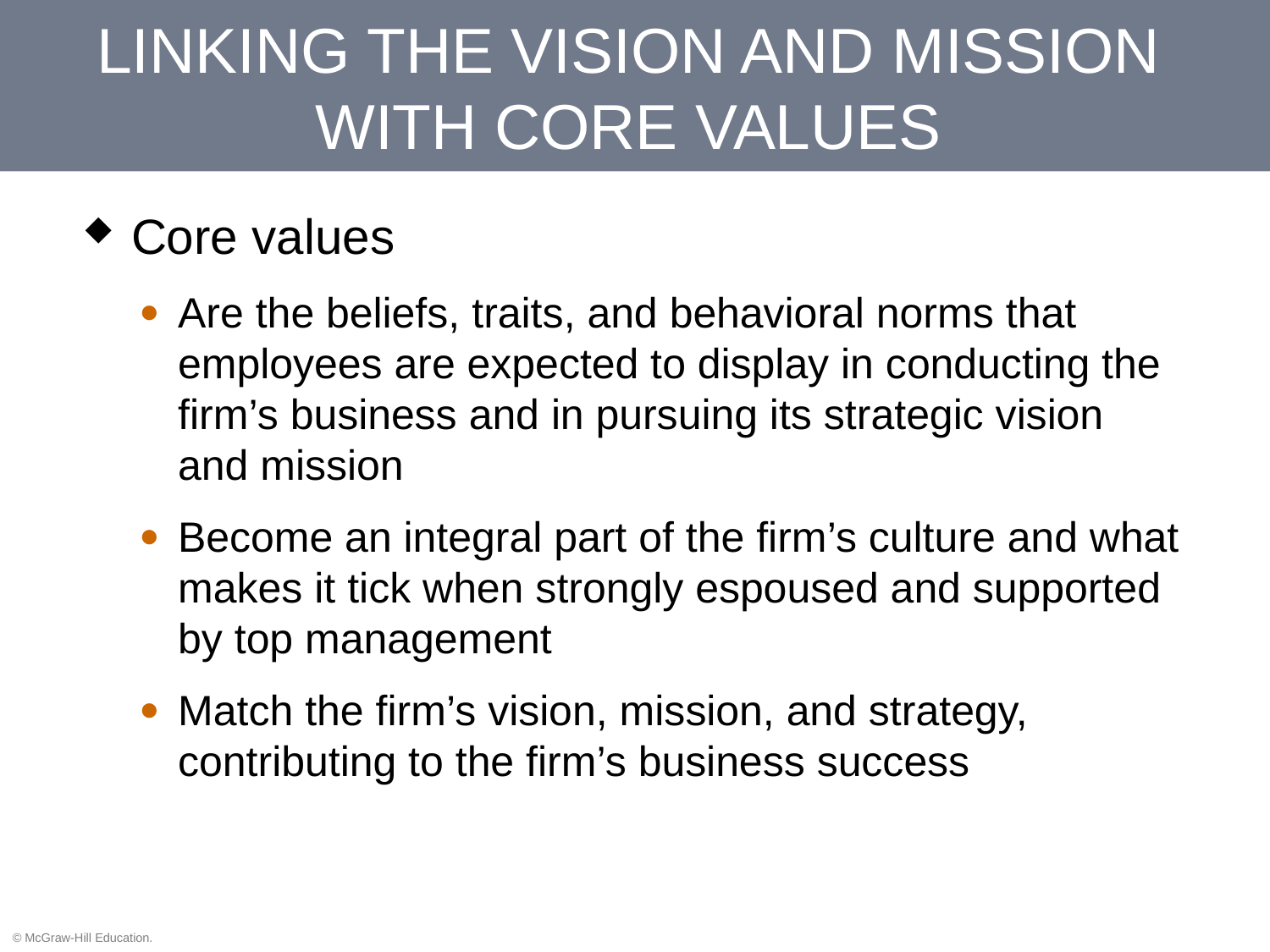

LINKING THE VISION AND MISSION WITH CORE VALUES
Core values
Are the beliefs, traits, and behavioral norms that employees are expected to display in conducting the firm’s business and in pursuing its strategic vision and mission
Become an integral part of the firm’s culture and what makes it tick when strongly espoused and supported by top management
Match the firm’s vision, mission, and strategy, contributing to the firm’s business success